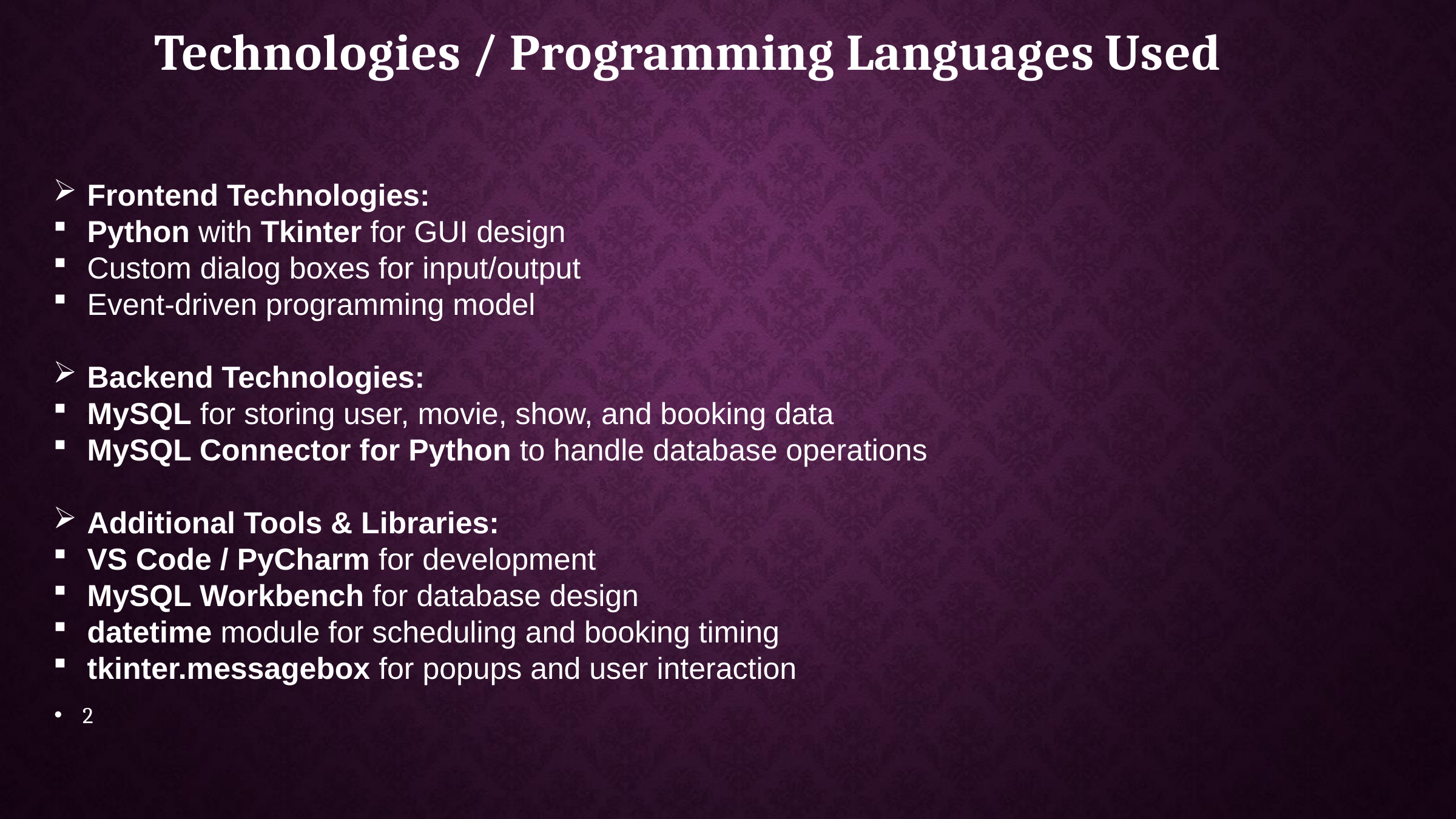

# Technologies / Programming Languages Used
Frontend Technologies:
Python with Tkinter for GUI design
Custom dialog boxes for input/output
Event-driven programming model

Backend Technologies:
MySQL for storing user, movie, show, and booking data
MySQL Connector for Python to handle database operations

Additional Tools & Libraries:
VS Code / PyCharm for development
MySQL Workbench for database design
datetime module for scheduling and booking timing
tkinter.messagebox for popups and user interaction
2